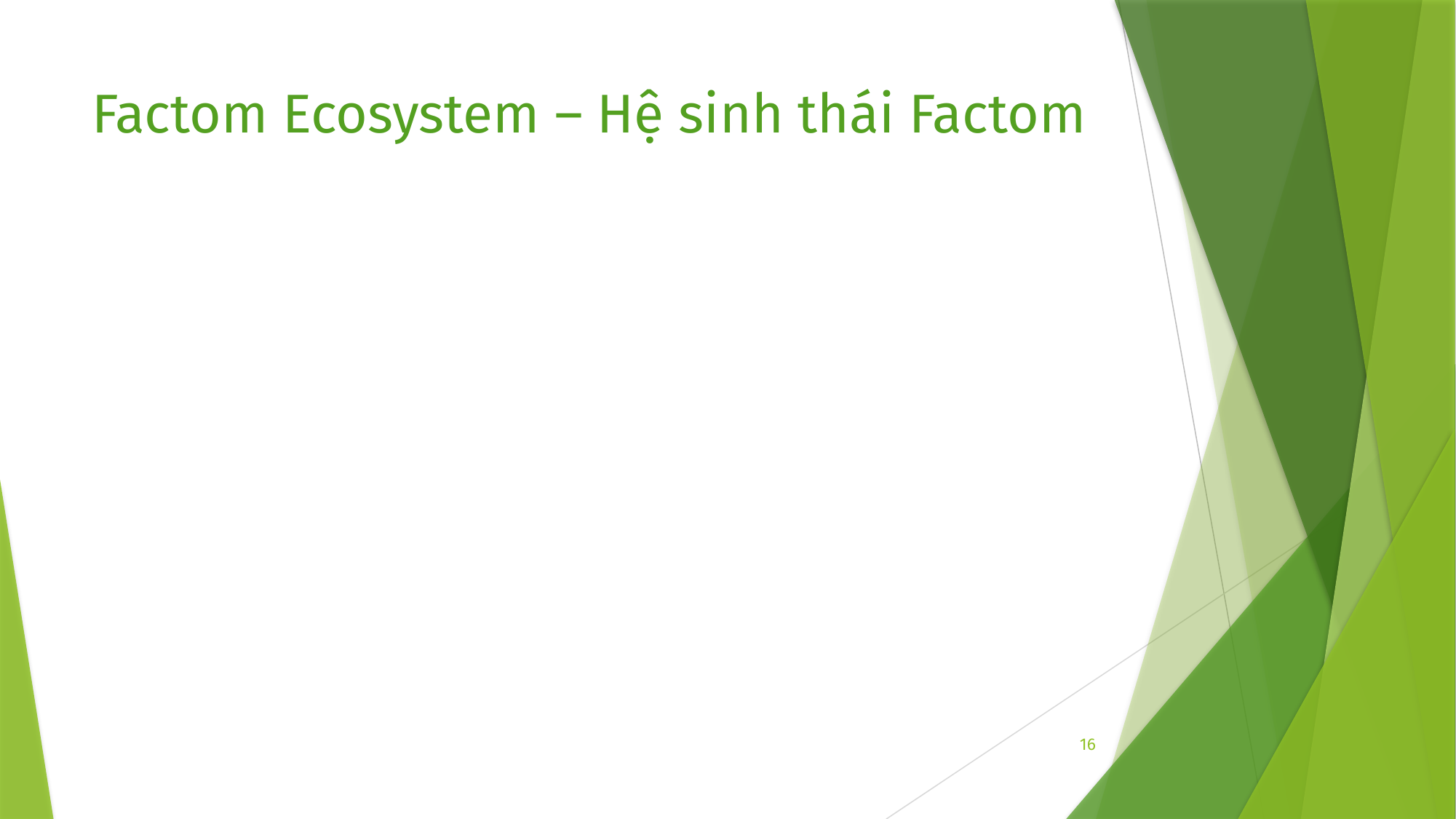

# Factom Ecosystem – Hệ sinh thái Factom

16